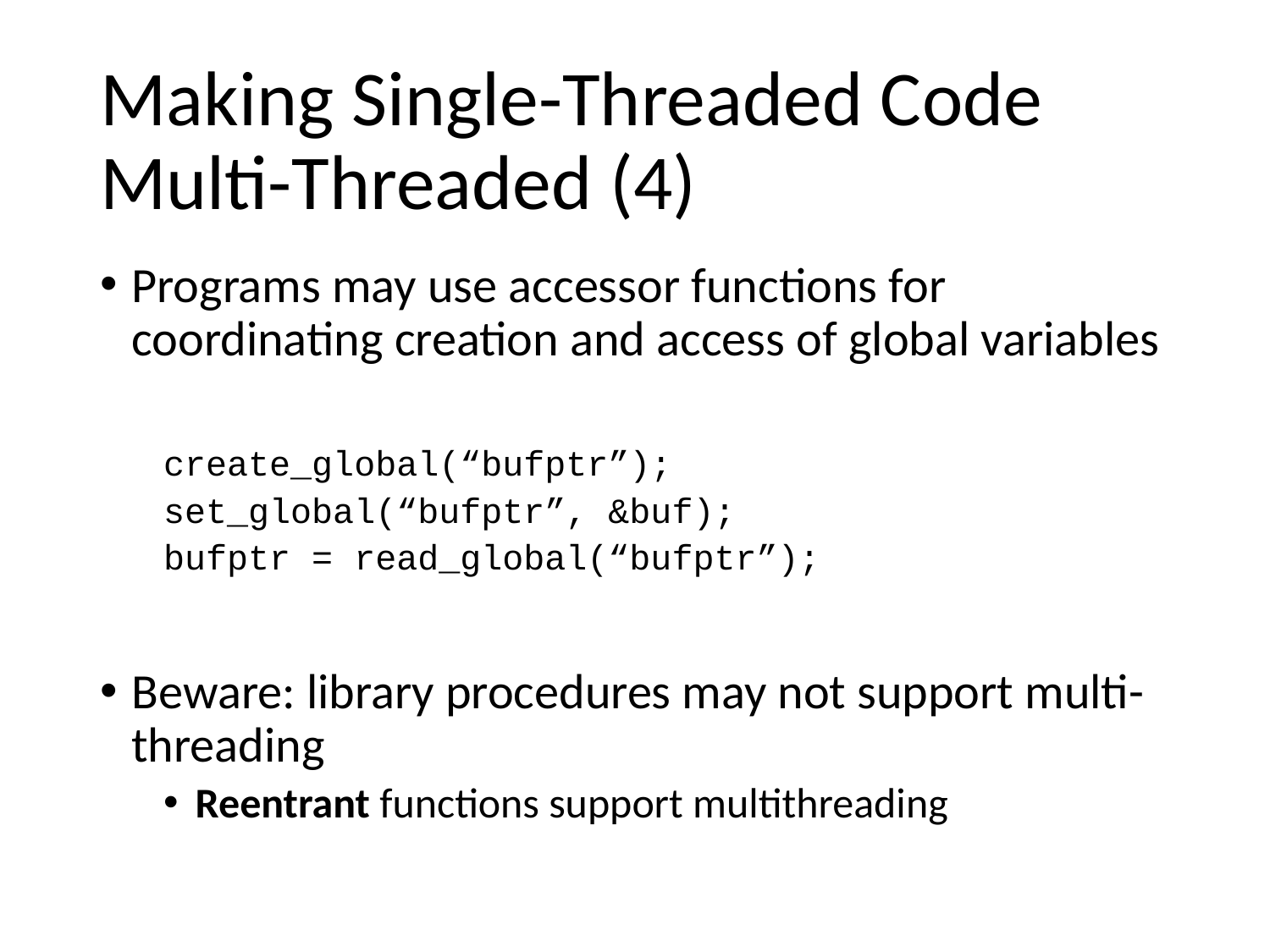

# Making Single-Threaded Code Multi-Threaded (4)
Programs may use accessor functions for coordinating creation and access of global variables

create_global(“bufptr”);
set_global(“bufptr”, &buf);
bufptr = read_global(“bufptr”);

Beware: library procedures may not support multi-threading
Reentrant functions support multithreading